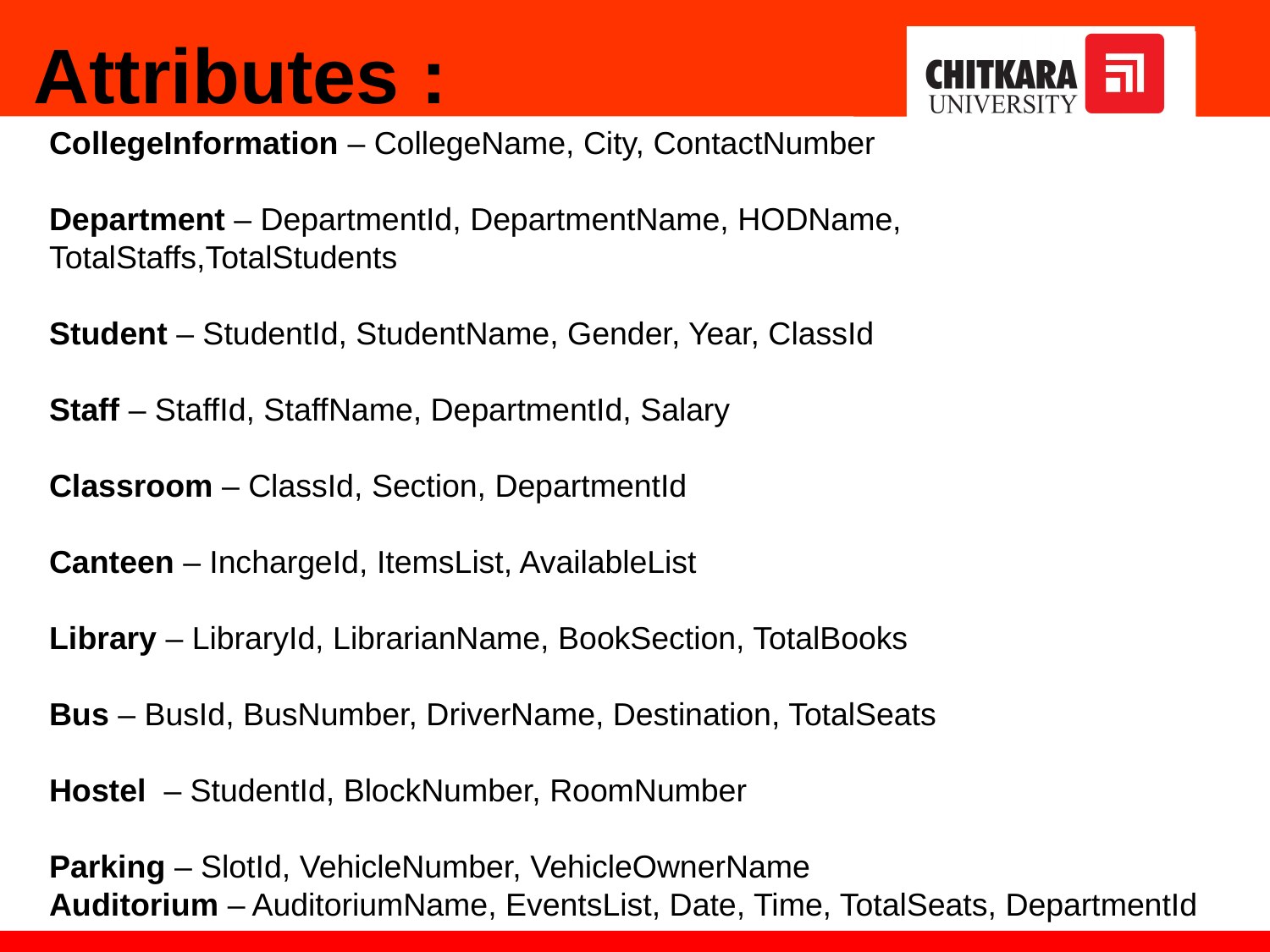

Attributes :
CollegeInformation – CollegeName, City, ContactNumber

Department – DepartmentId, DepartmentName, HODName, TotalStaffs,TotalStudents

Student – StudentId, StudentName, Gender, Year, ClassId

Staff – StaffId, StaffName, DepartmentId, Salary

Classroom – ClassId, Section, DepartmentId

Canteen – InchargeId, ItemsList, AvailableList

Library – LibraryId, LibrarianName, BookSection, TotalBooks

Bus – BusId, BusNumber, DriverName, Destination, TotalSeats

Hostel  – StudentId, BlockNumber, RoomNumber

Parking – SlotId, VehicleNumber, VehicleOwnerName
Auditorium – AuditoriumName, EventsList, Date, Time, TotalSeats, DepartmentId